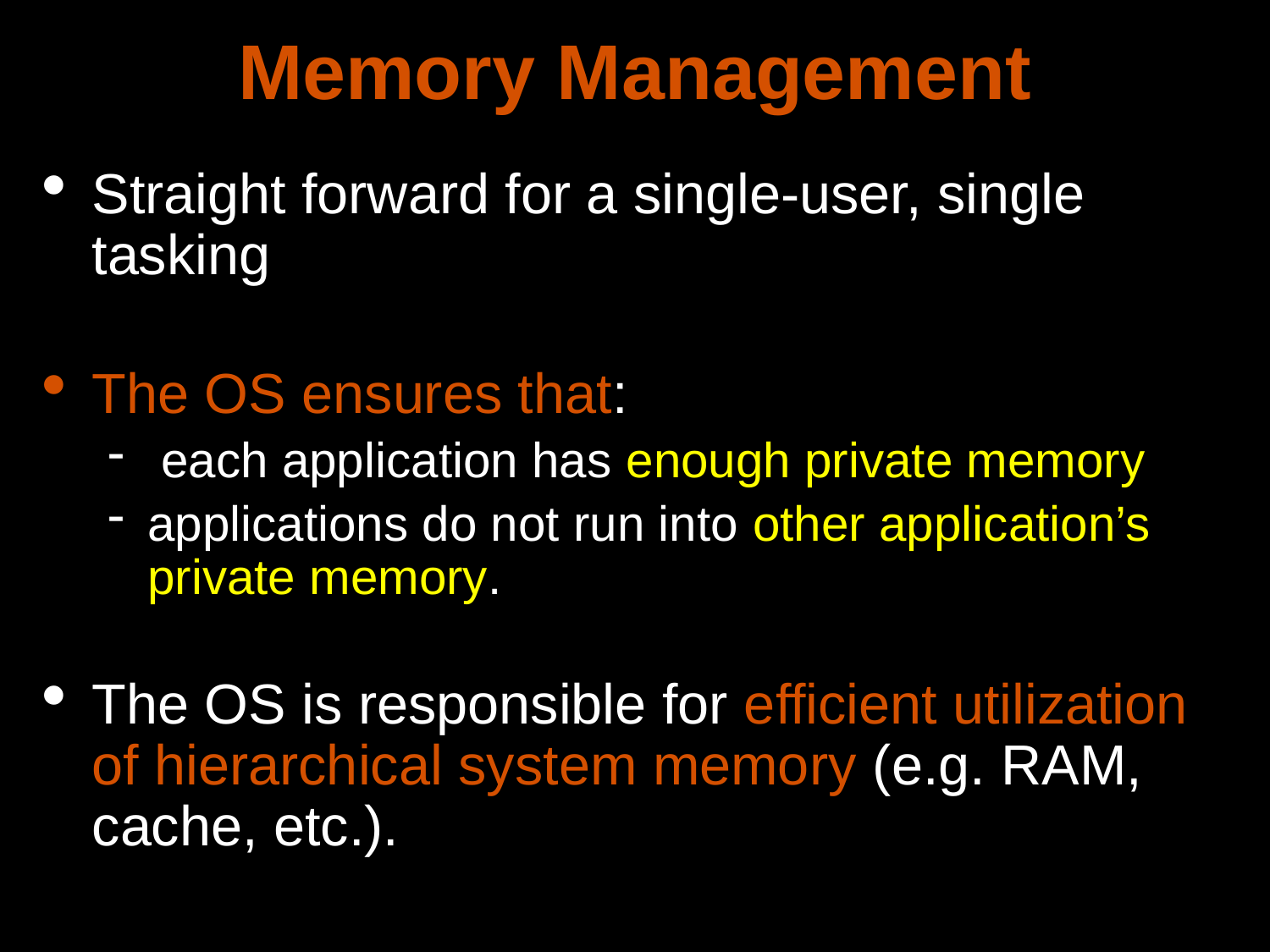

Memory Management
Straight forward for a single-user, single tasking

The OS ensures that:
 each application has enough private memory
applications do not run into other application’s private memory.

The OS is responsible for efficient utilization of hierarchical system memory (e.g. RAM, cache, etc.).